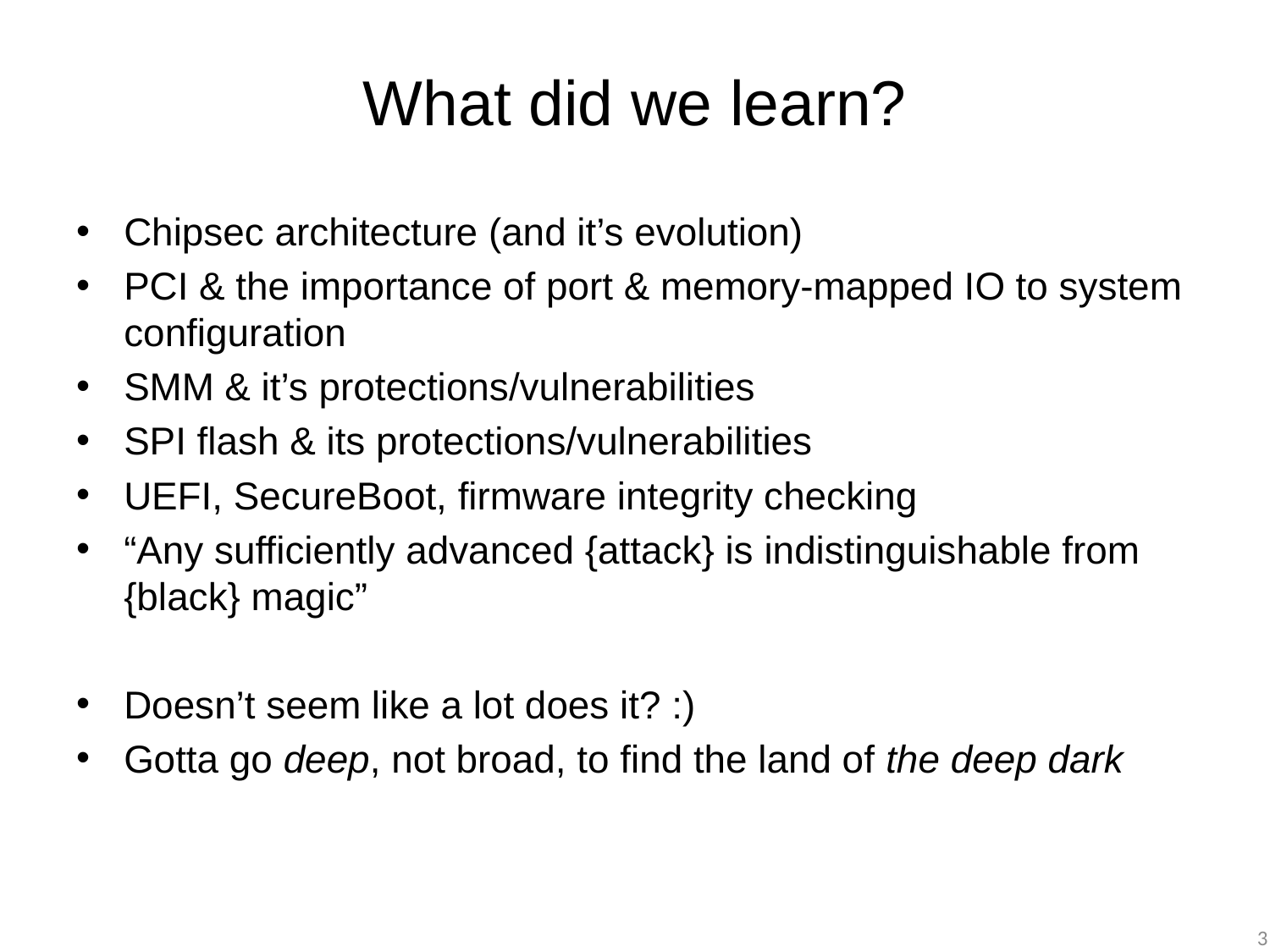

# What did we learn?
Chipsec architecture (and it’s evolution)
PCI & the importance of port & memory-mapped IO to system configuration
SMM & it’s protections/vulnerabilities
SPI flash & its protections/vulnerabilities
UEFI, SecureBoot, firmware integrity checking
“Any sufficiently advanced {attack} is indistinguishable from {black} magic”

Doesn’t seem like a lot does it? :)
Gotta go deep, not broad, to find the land of the deep dark
3